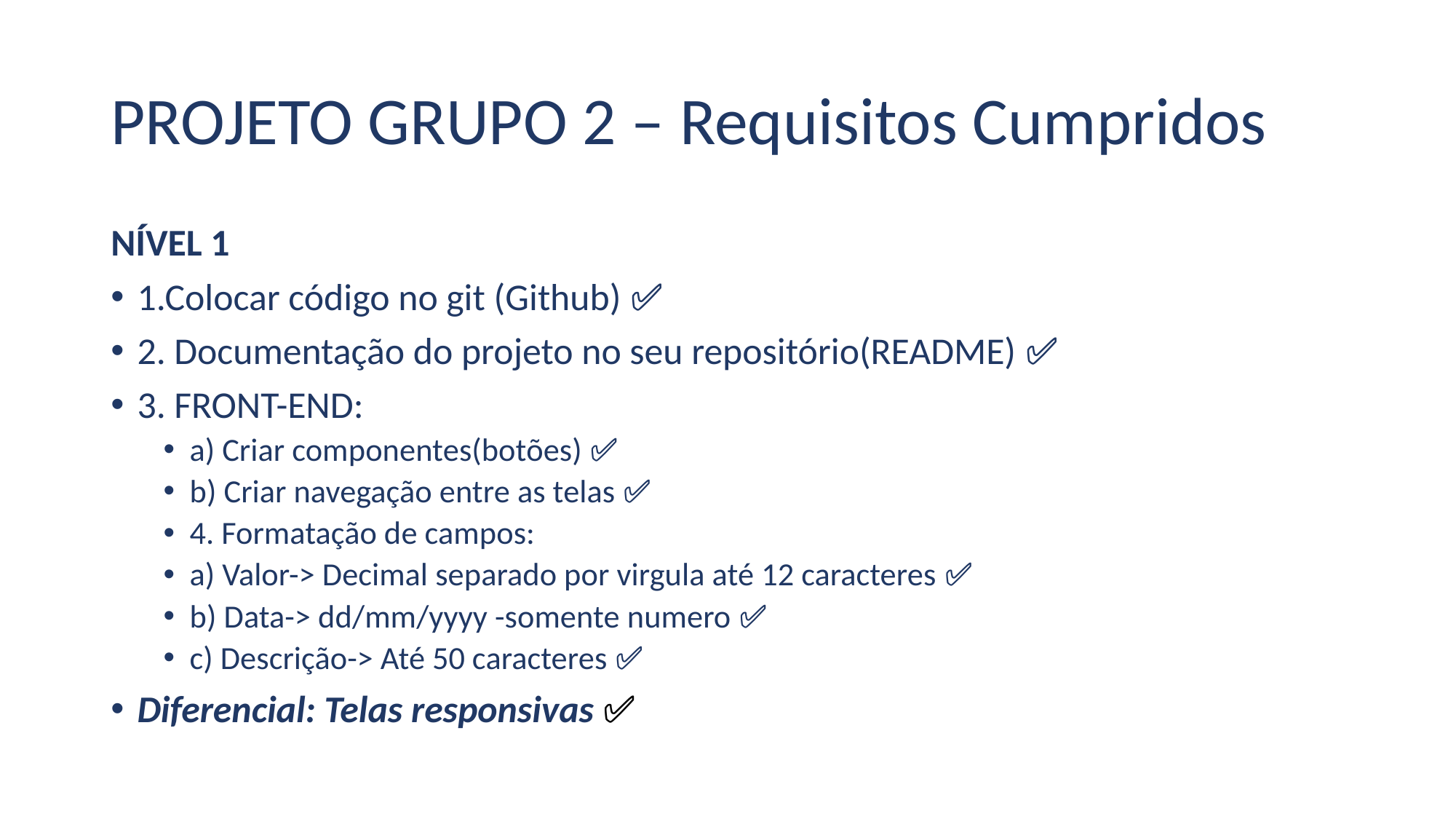

# PROJETO GRUPO 2 – Requisitos Cumpridos
NÍVEL 1
1.Colocar código no git (Github) ✅
2. Documentação do projeto no seu repositório(README) ✅
3. FRONT-END:
a) Criar componentes(botões) ✅
b) Criar navegação entre as telas ✅
4. Formatação de campos:
a) Valor-> Decimal separado por virgula até 12 caracteres ✅
b) Data-> dd/mm/yyyy -somente numero ✅
c) Descrição-> Até 50 caracteres ✅
Diferencial: Telas responsivas ✅